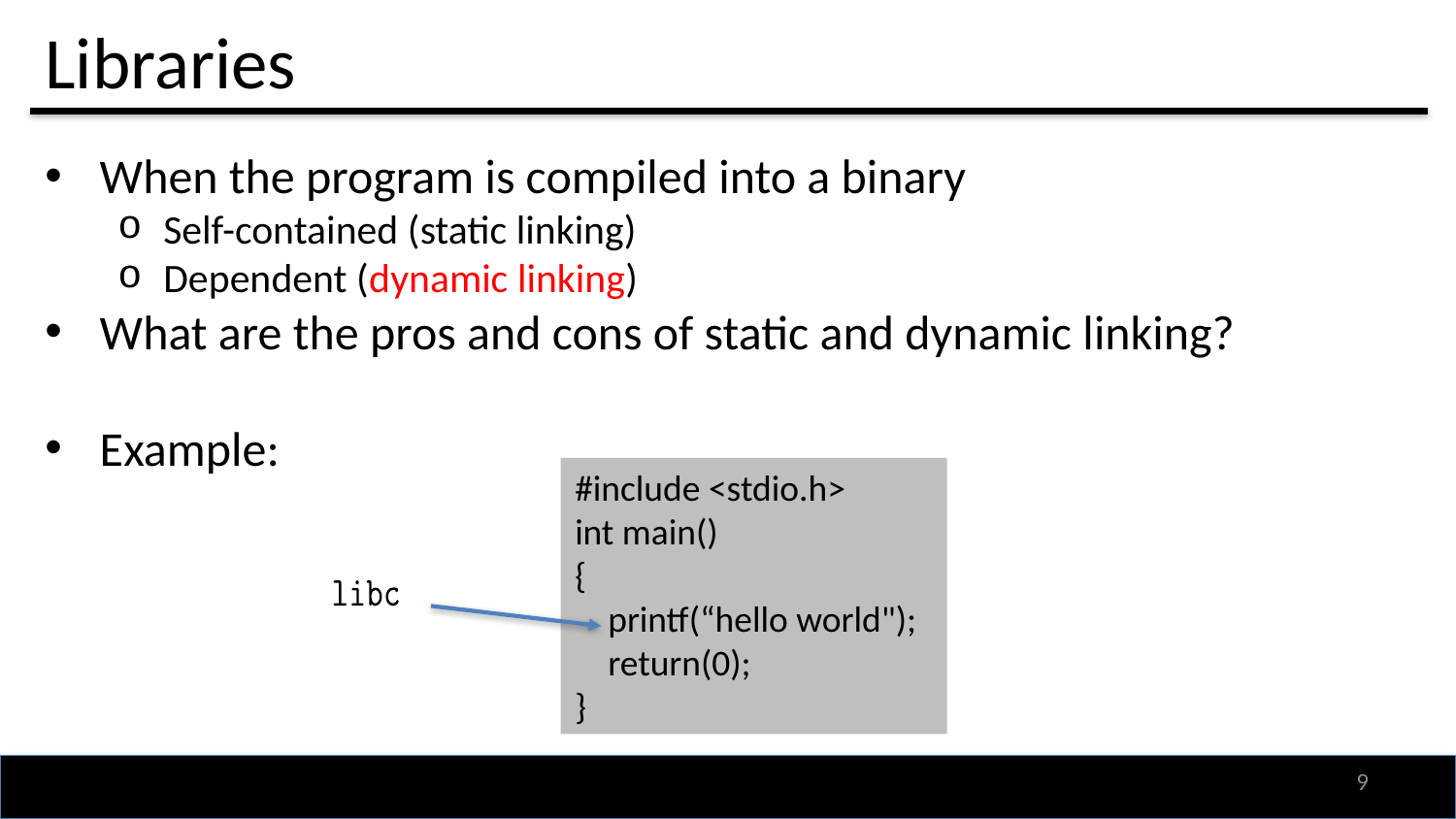

# Libraries
When the program is compiled into a binary
Self-contained (static linking)
Dependent (dynamic linking)
What are the pros and cons of static and dynamic linking?

Example:
#include <stdio.h>
int main()
{
    printf(“hello world");
    return(0);
}

9